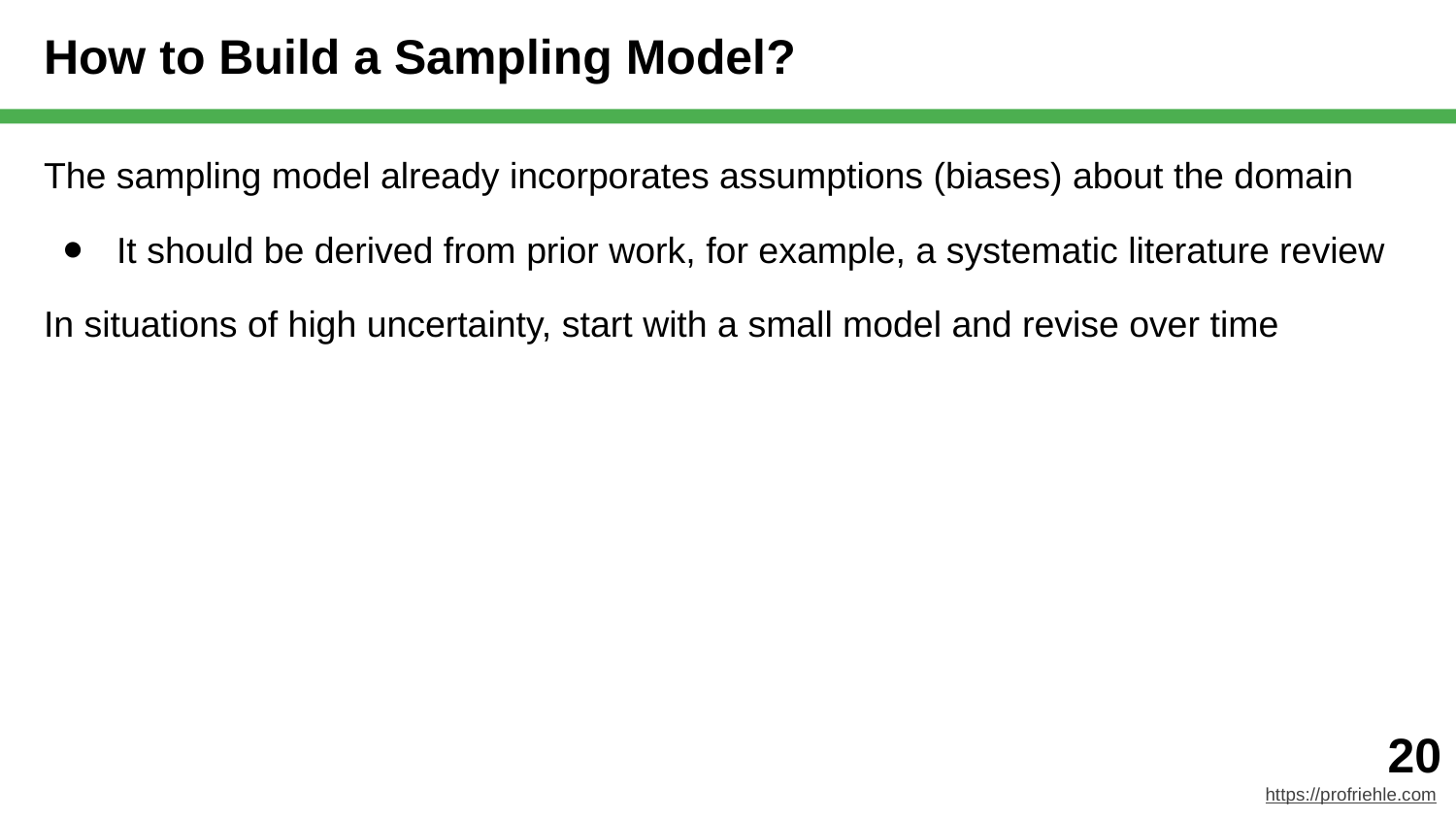

# How to Build a Sampling Model?
The sampling model already incorporates assumptions (biases) about the domain
It should be derived from prior work, for example, a systematic literature review
In situations of high uncertainty, start with a small model and revise over time
20
https://profriehle.com